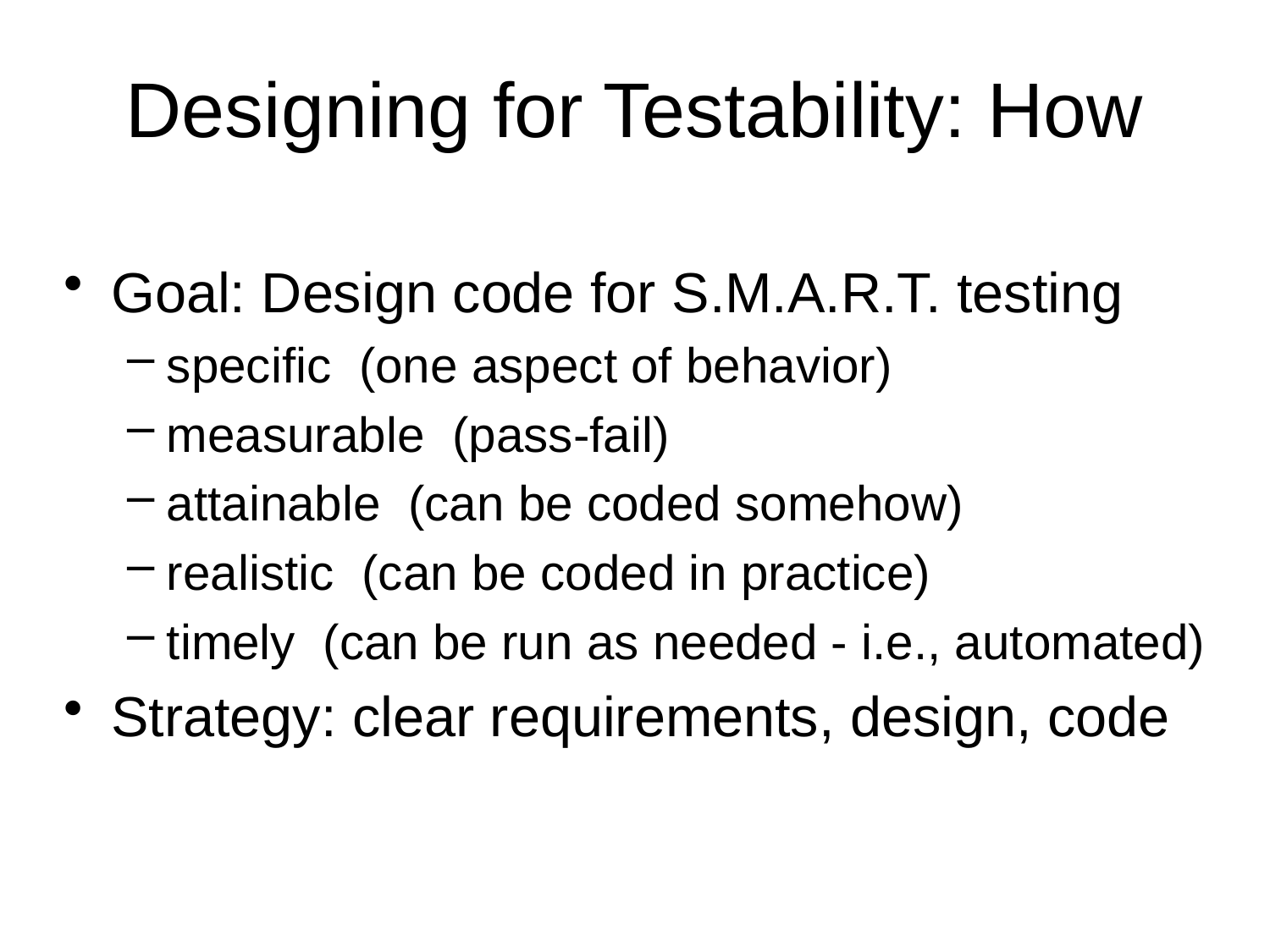

# Designing for Testability: How
Goal: Design code for S.M.A.R.T. testing
specific  (one aspect of behavior)
measurable  (pass-fail)
attainable  (can be coded somehow)
realistic  (can be coded in practice)
timely  (can be run as needed - i.e., automated)
Strategy: clear requirements, design, code